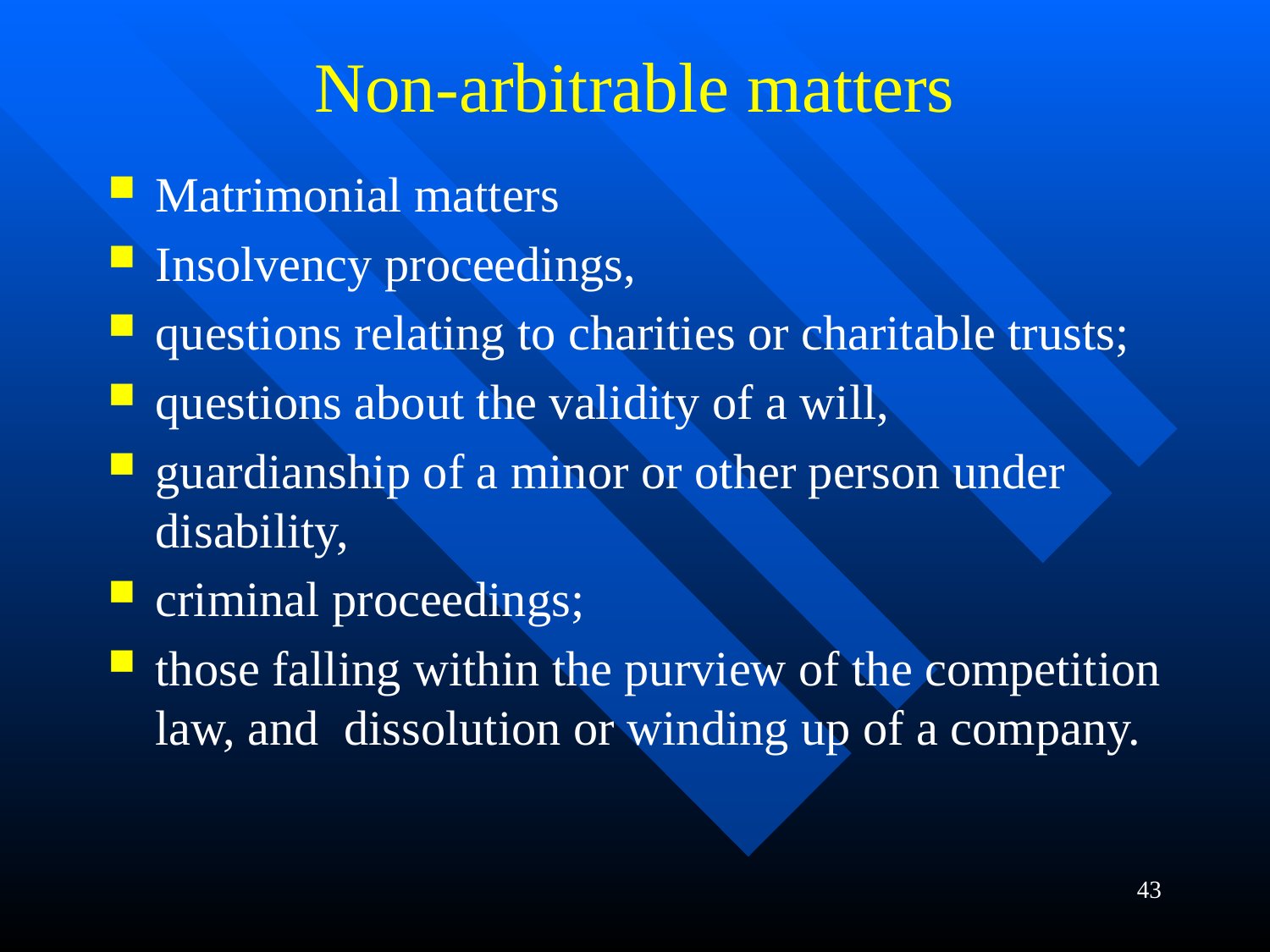

# Non-arbitrable matters
Matrimonial matters
Insolvency proceedings,
questions relating to charities or charitable trusts;
questions about the validity of a will,
guardianship of a minor or other person under disability,
criminal proceedings;
those falling within the purview of the competition law, and  dissolution or winding up of a company.

43